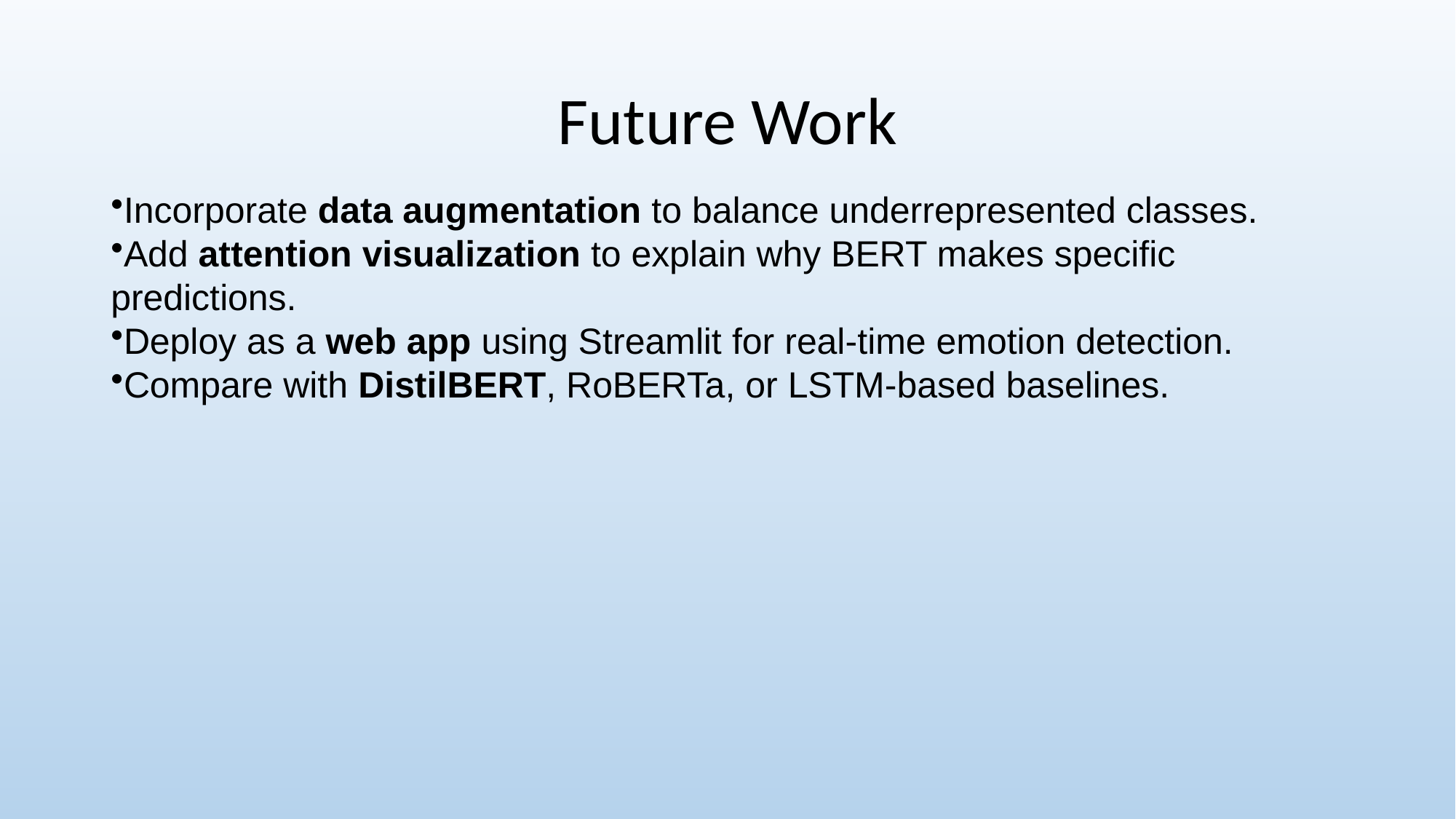

# Future Work
Incorporate data augmentation to balance underrepresented classes.
Add attention visualization to explain why BERT makes specific predictions.
Deploy as a web app using Streamlit for real-time emotion detection.
Compare with DistilBERT, RoBERTa, or LSTM-based baselines.